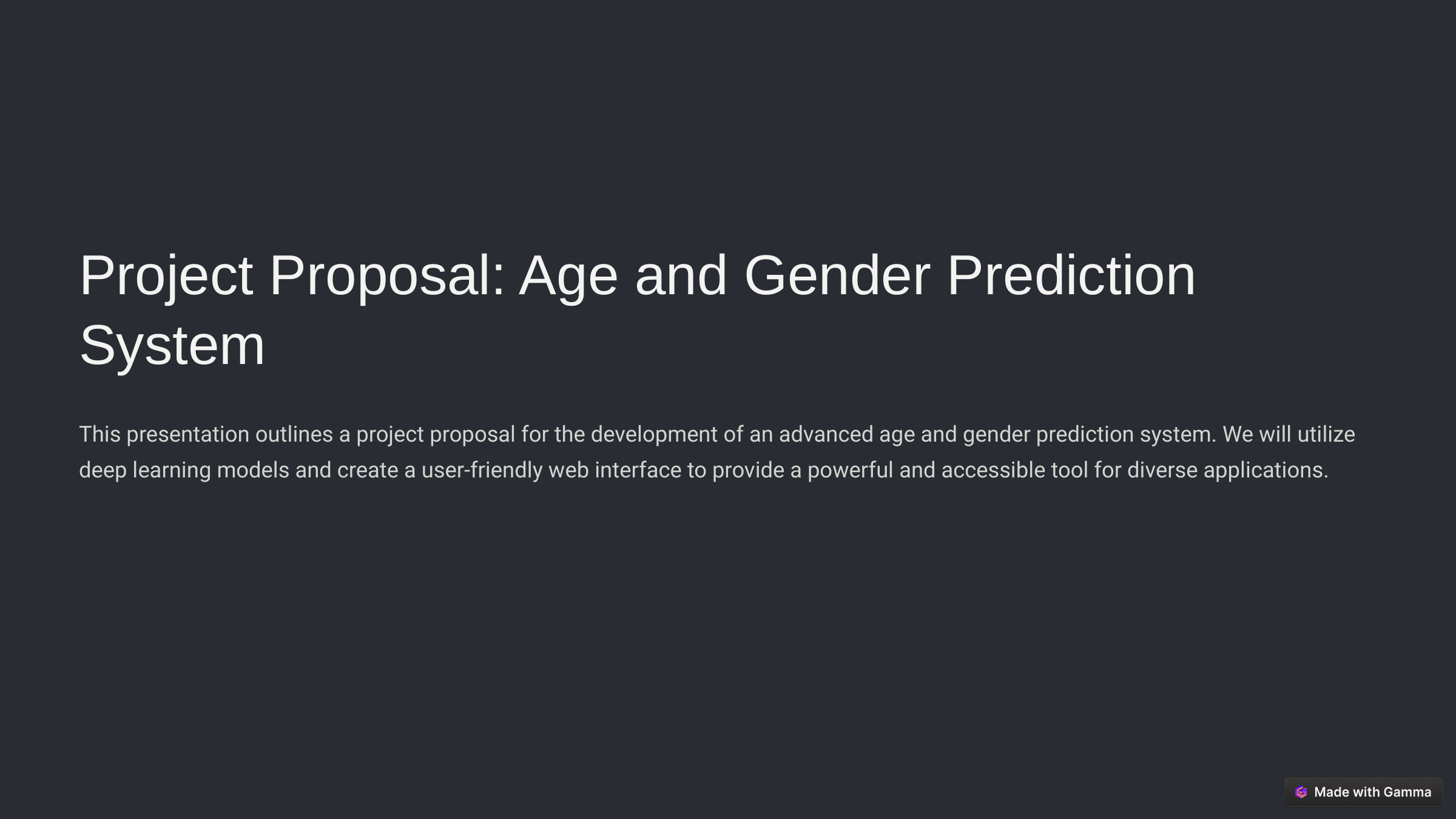

Project Proposal: Age and Gender Prediction System
This presentation outlines a project proposal for the development of an advanced age and gender prediction system. We will utilize deep learning models and create a user-friendly web interface to provide a powerful and accessible tool for diverse applications.